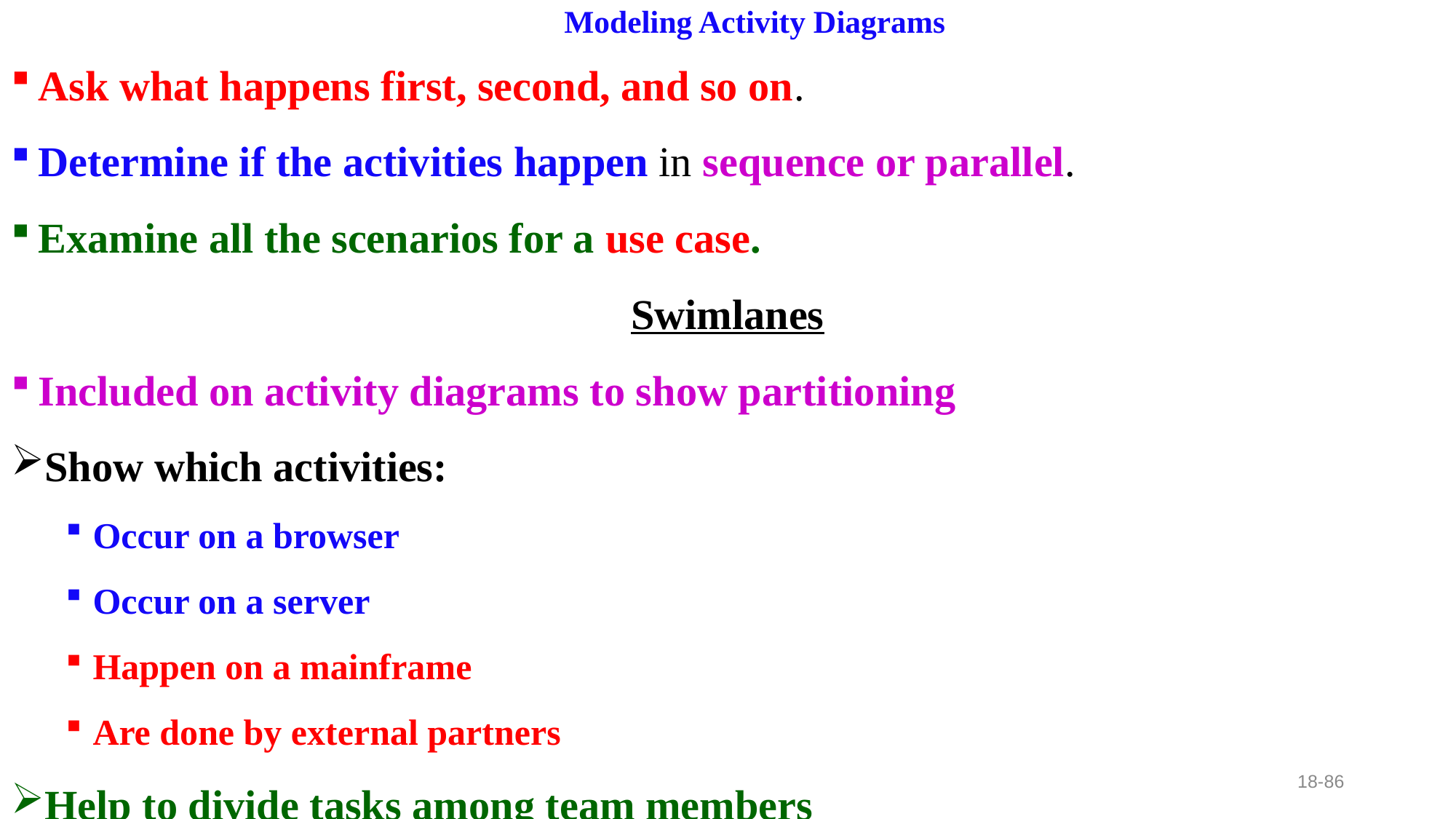

# Modeling Activity Diagrams
Ask what happens first, second, and so on.
Determine if the activities happen in sequence or parallel.
Examine all the scenarios for a use case.
Swimlanes
Included on activity diagrams to show partitioning
Show which activities:
Occur on a browser
Occur on a server
Happen on a mainframe
Are done by external partners
Help to divide tasks among team members

18-86